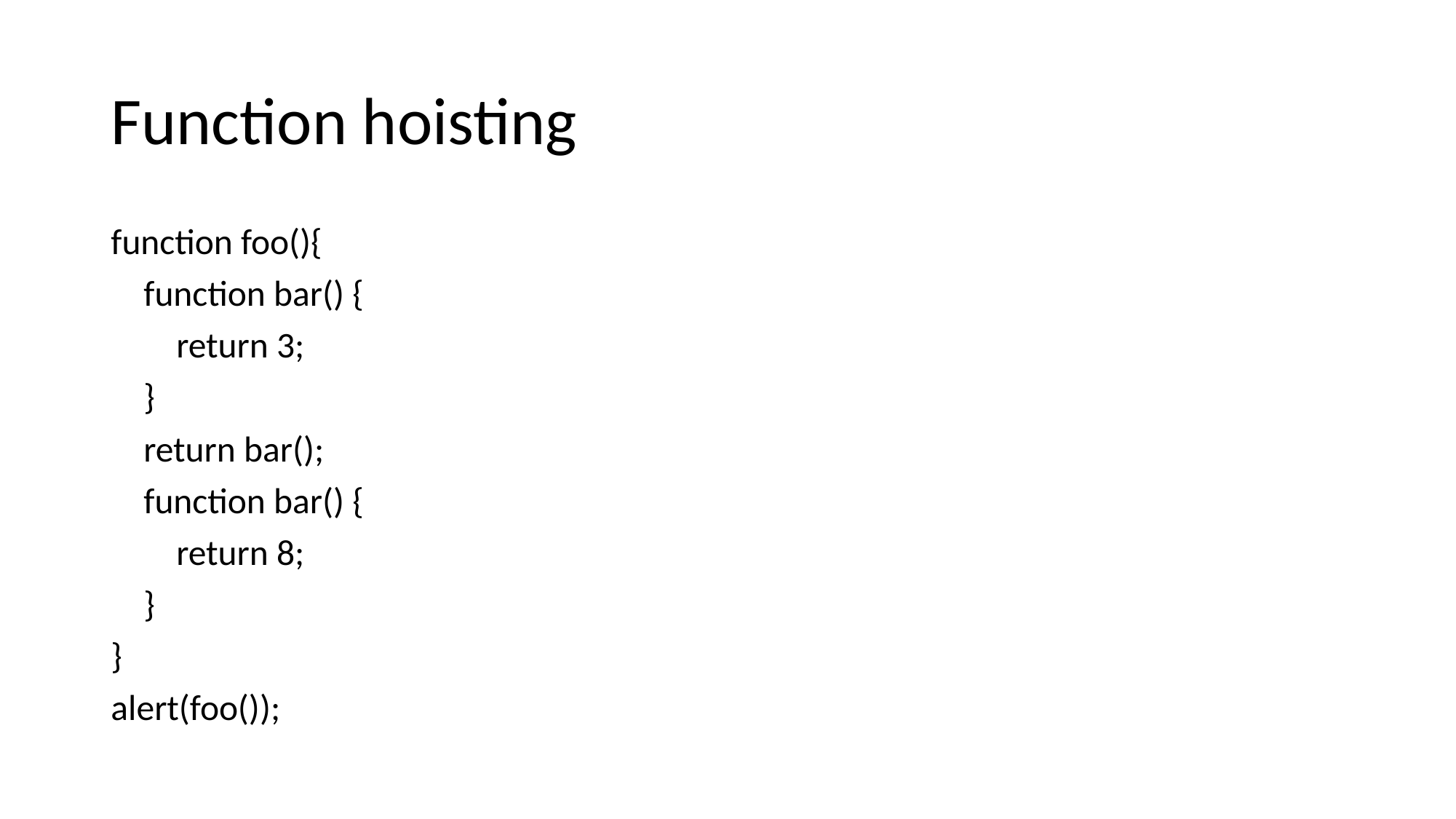

# Function hoisting
function foo(){
    function bar() {
        return 3;
    }
    return bar();
    function bar() {
        return 8;
    }
}
alert(foo());